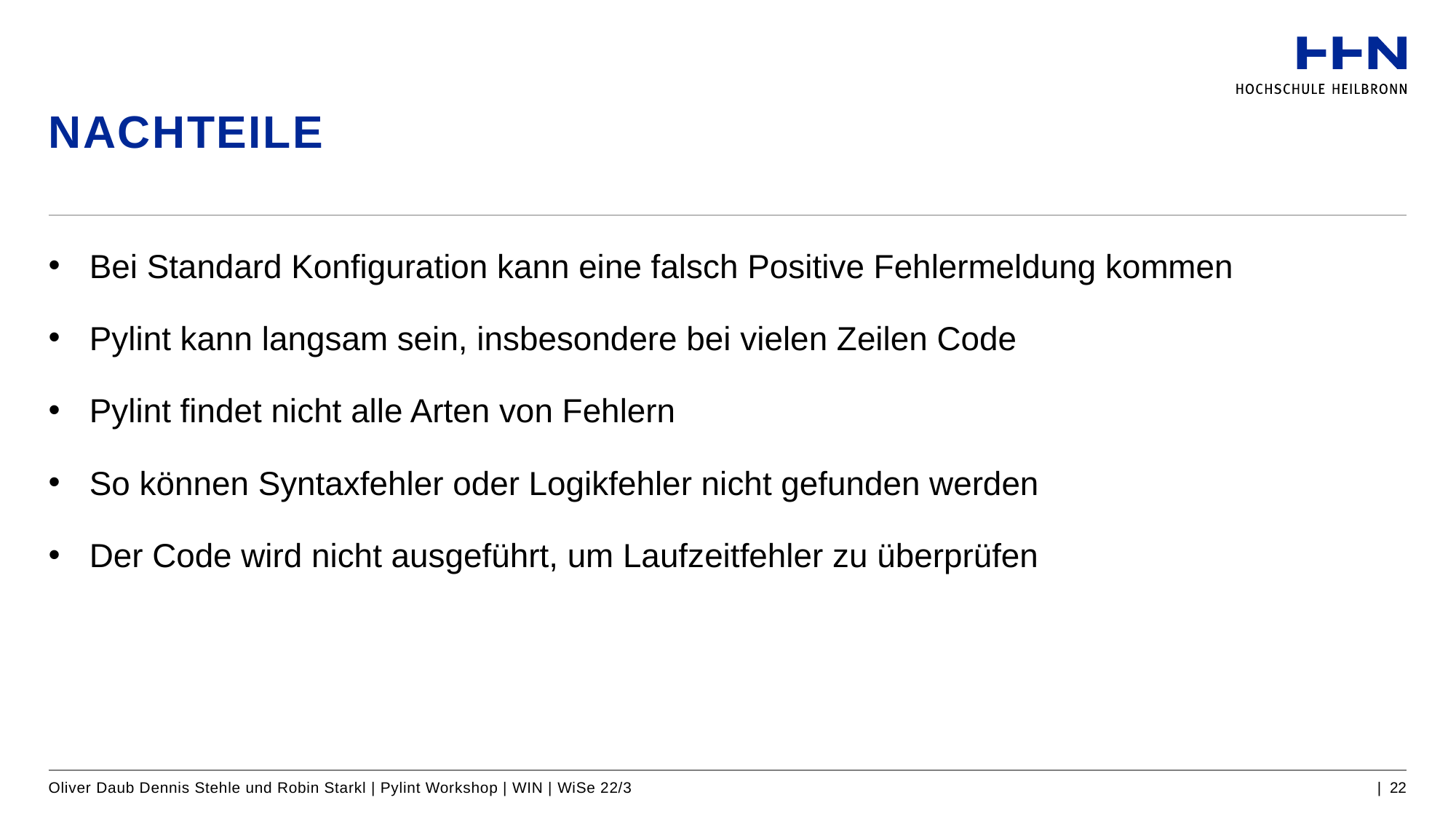

# Nachteile
Bei Standard Konfiguration kann eine falsch Positive Fehlermeldung kommen
Pylint kann langsam sein, insbesondere bei vielen Zeilen Code
Pylint findet nicht alle Arten von Fehlern
So können Syntaxfehler oder Logikfehler nicht gefunden werden
Der Code wird nicht ausgeführt, um Laufzeitfehler zu überprüfen

Oliver Daub Dennis Stehle und Robin Starkl | Pylint Workshop | WIN | WiSe 22/3
|  22